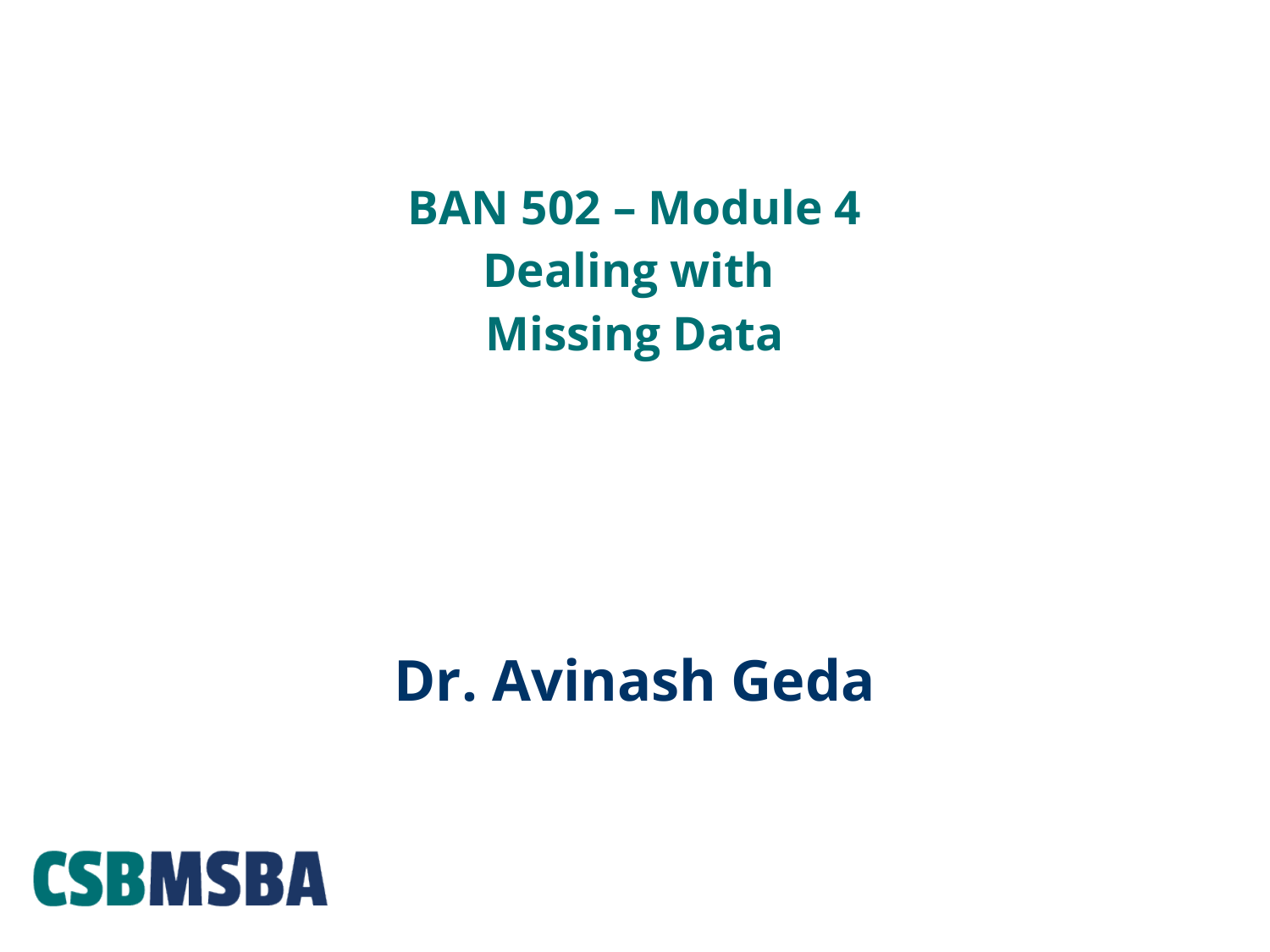

# BAN 502 – Module 4 Dealing with Missing Data
Dr. Avinash Geda